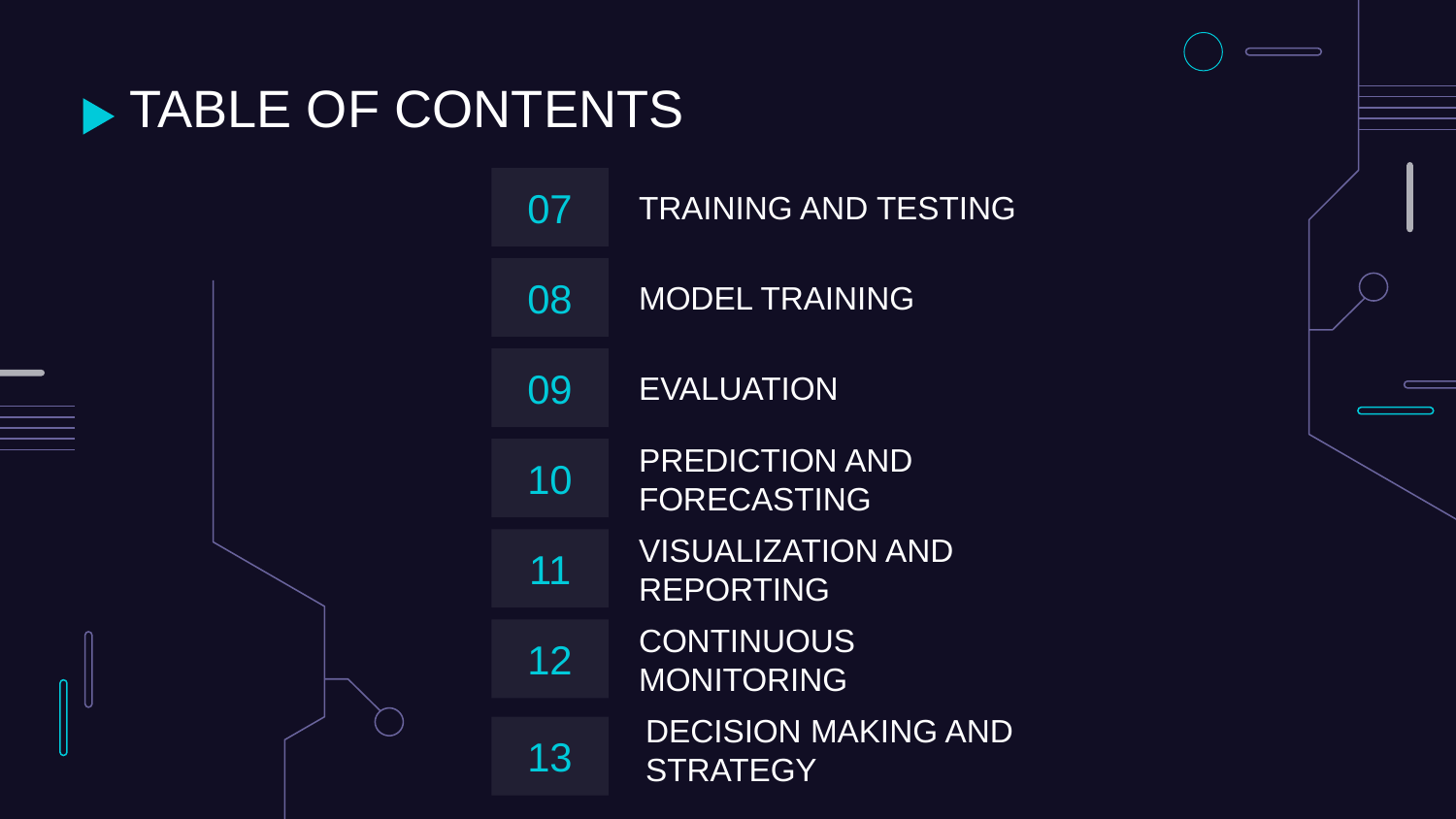

# TABLE OF CONTENTS
07
TRAINING AND TESTING
08
MODEL TRAINING

09
EVALUATION
10
PREDICTION AND FORECASTING
11
VISUALIZATION AND REPORTING
12
CONTINUOUS MONITORING
DECISION MAKING AND STRATEGY
13